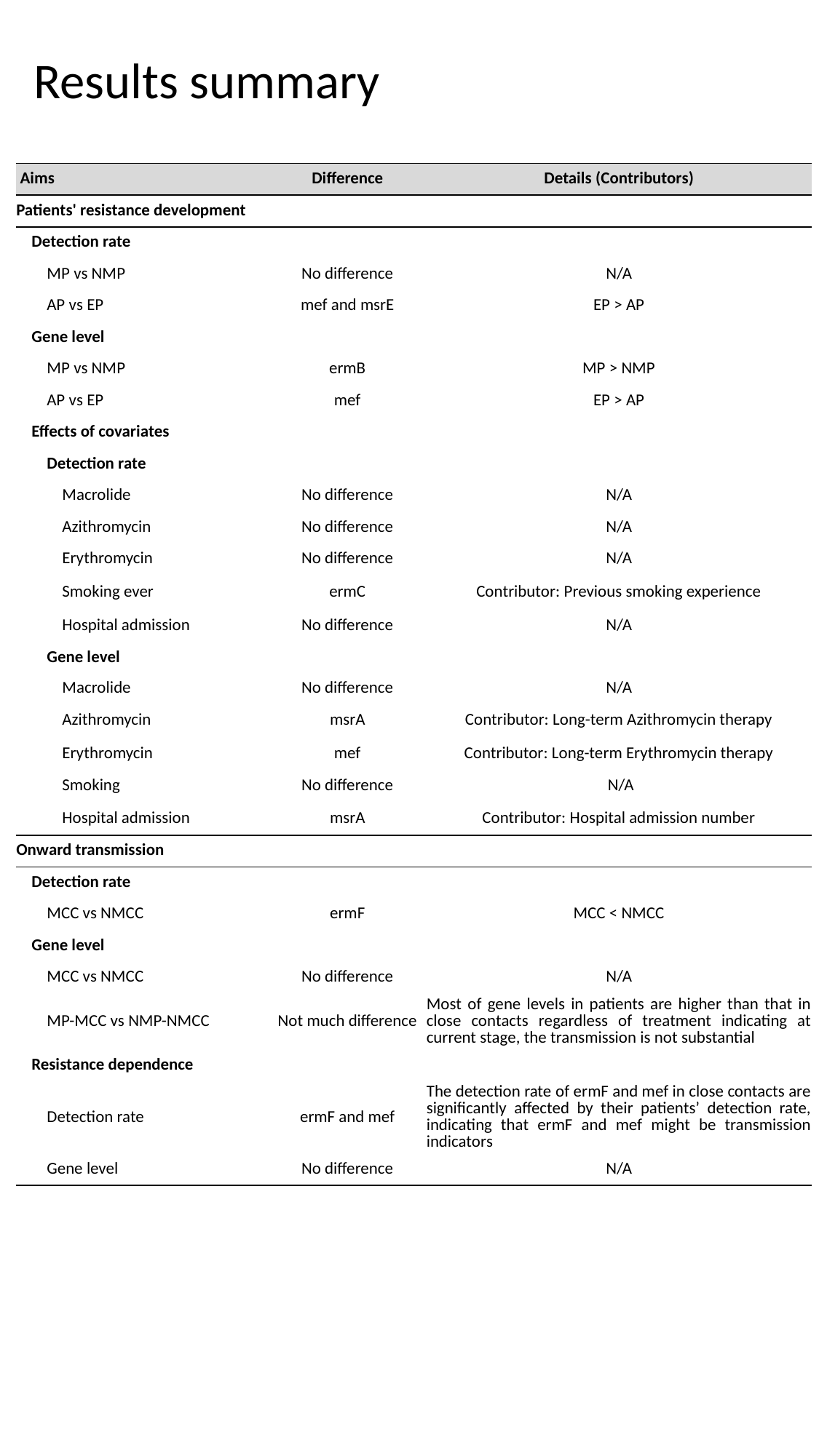

# Results summary
| Aims | Difference | Details (Contributors) |
| --- | --- | --- |
| Patients' resistance development |  |  |
| Detection rate |  |  |
| MP vs NMP | No difference | N/A |
| AP vs EP | mef and msrE | EP > AP |
| Gene level |  |  |
| MP vs NMP | ermB | MP > NMP |
| AP vs EP | mef | EP > AP |
| Effects of covariates |  |  |
| Detection rate |  |  |
| Macrolide | No difference | N/A |
| Azithromycin | No difference | N/A |
| Erythromycin | No difference | N/A |
| Smoking ever | ermC | Contributor: Previous smoking experience |
| Hospital admission | No difference | N/A |
| Gene level |  |  |
| Macrolide | No difference | N/A |
| Azithromycin | msrA | Contributor: Long-term Azithromycin therapy |
| Erythromycin | mef | Contributor: Long-term Erythromycin therapy |
| Smoking | No difference | N/A |
| Hospital admission | msrA | Contributor: Hospital admission number |
| Onward transmission |  |  |
| Detection rate |  |  |
| MCC vs NMCC | ermF | MCC < NMCC |
| Gene level |  |  |
| MCC vs NMCC | No difference | N/A |
| MP-MCC vs NMP-NMCC | Not much difference | Most of gene levels in patients are higher than that in close contacts regardless of treatment indicating at current stage, the transmission is not substantial |
| Resistance dependence |  |  |
| Detection rate | ermF and mef | The detection rate of ermF and mef in close contacts are significantly affected by their patients’ detection rate, indicating that ermF and mef might be transmission indicators |
| Gene level | No difference | N/A |